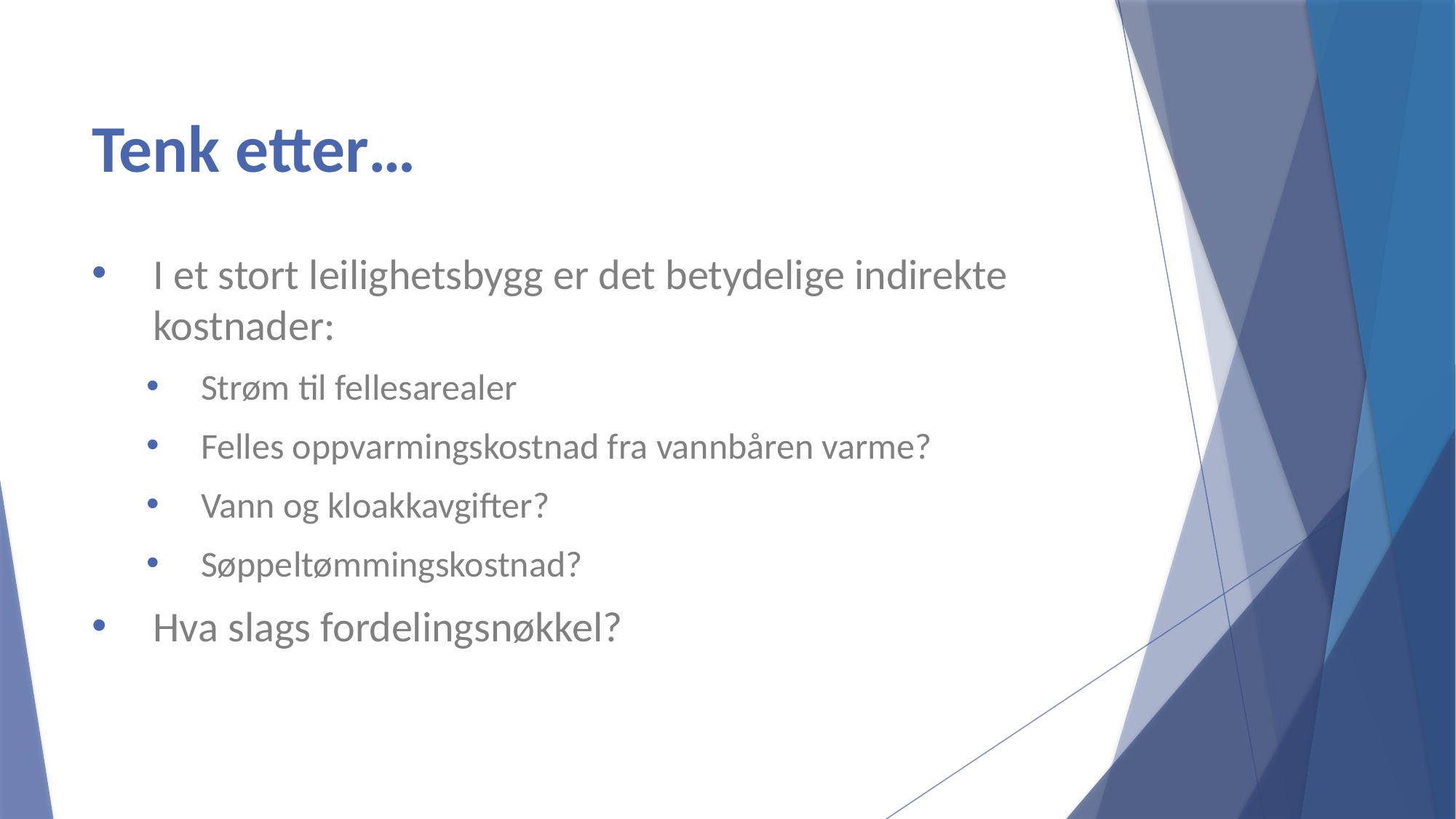

# Tenk etter…
I et stort leilighetsbygg er det betydelige indirekte kostnader:
Strøm til fellesarealer
Felles oppvarmingskostnad fra vannbåren varme?
Vann og kloakkavgifter?
Søppeltømmingskostnad?
Hva slags fordelingsnøkkel?